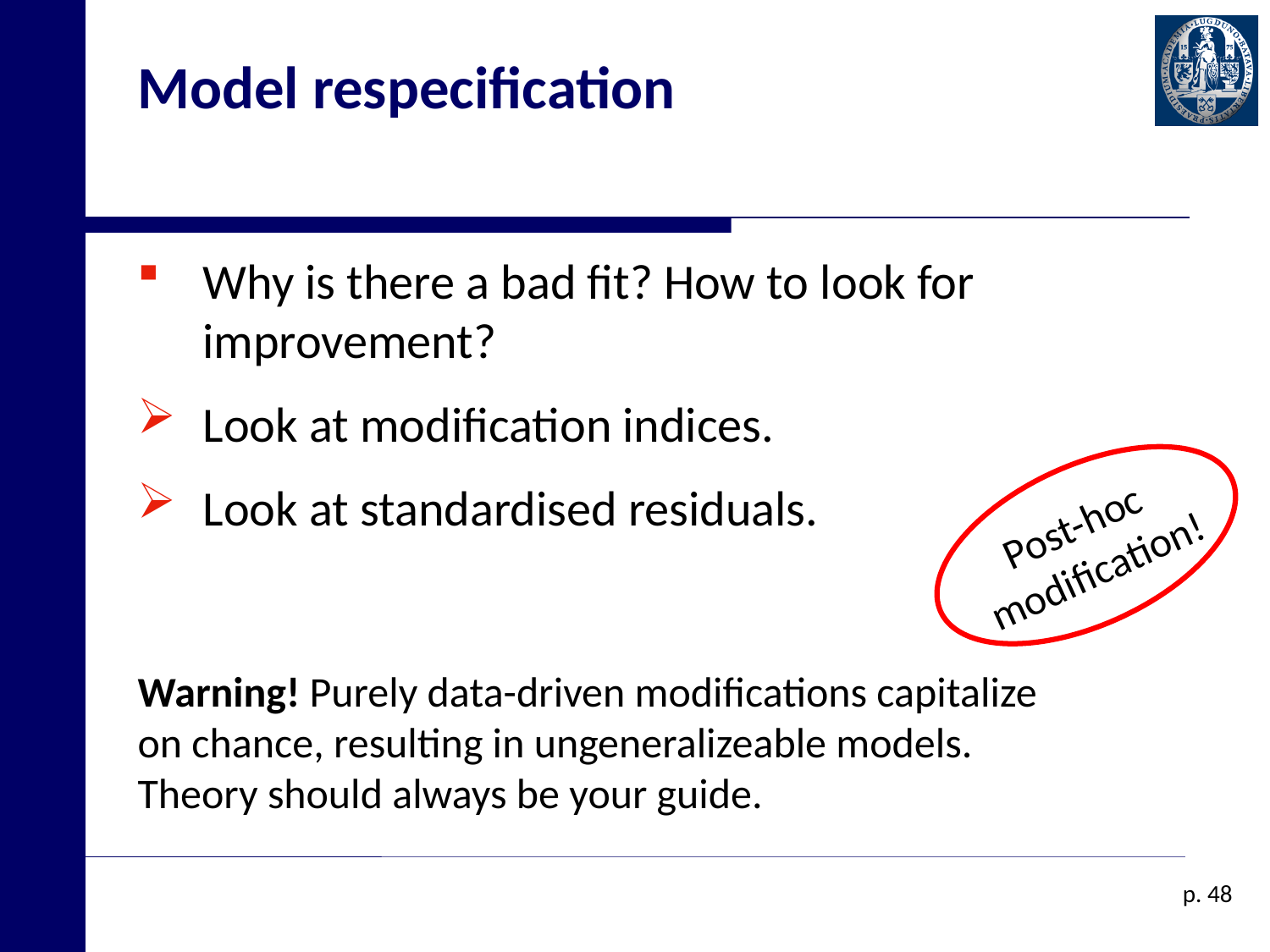

# Model respecification
Why is there a bad fit? How to look for improvement?
Look at modification indices.
Look at standardised residuals.

Warning! Purely data-driven modifications capitalize on chance, resulting in ungeneralizeable models. Theory should always be your guide.

Post-hoc
modification!
p. 48